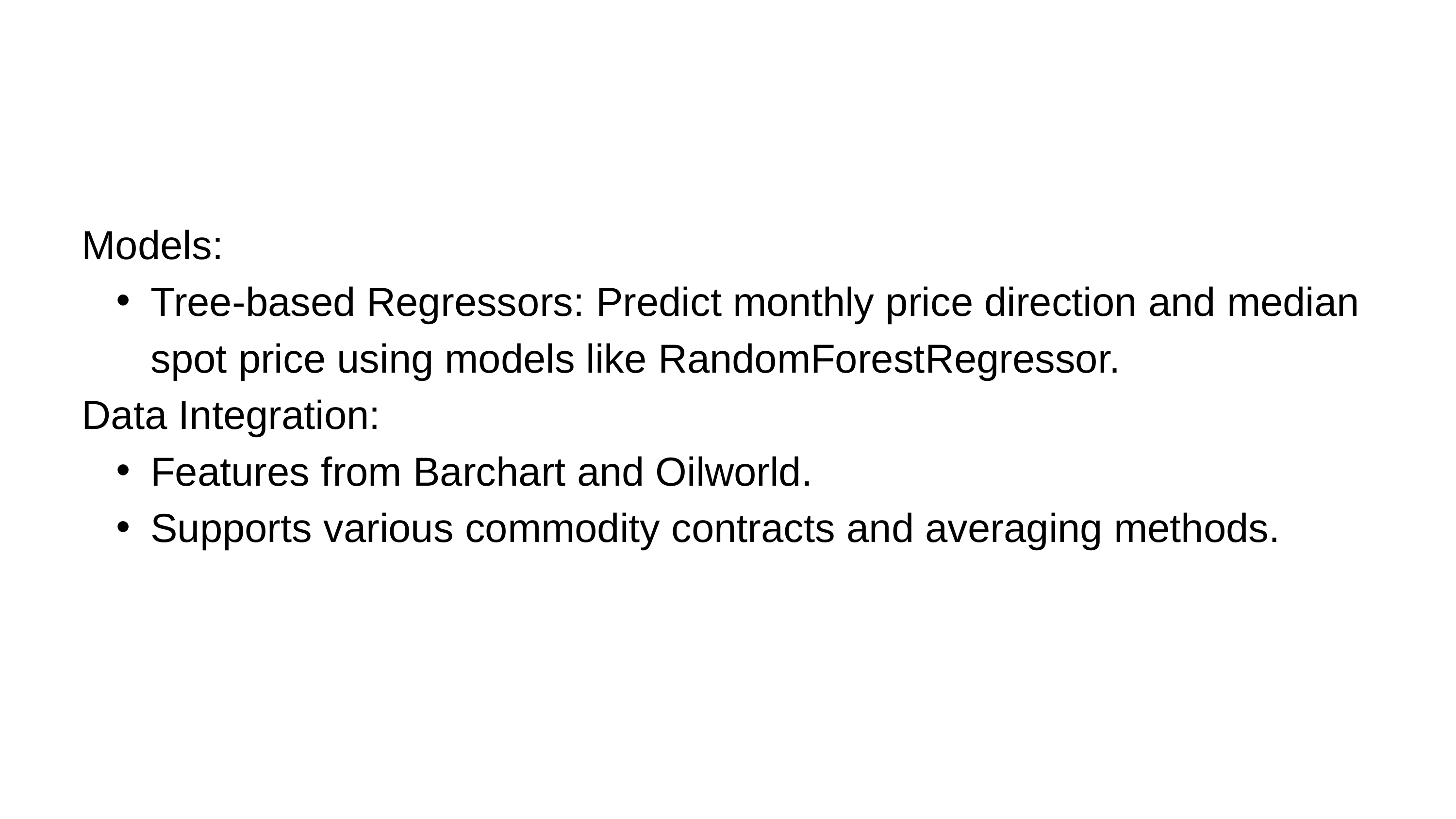

Models:
Tree-based Regressors: Predict monthly price direction and median spot price using models like RandomForestRegressor.
Data Integration:
Features from Barchart and Oilworld.
Supports various commodity contracts and averaging methods.